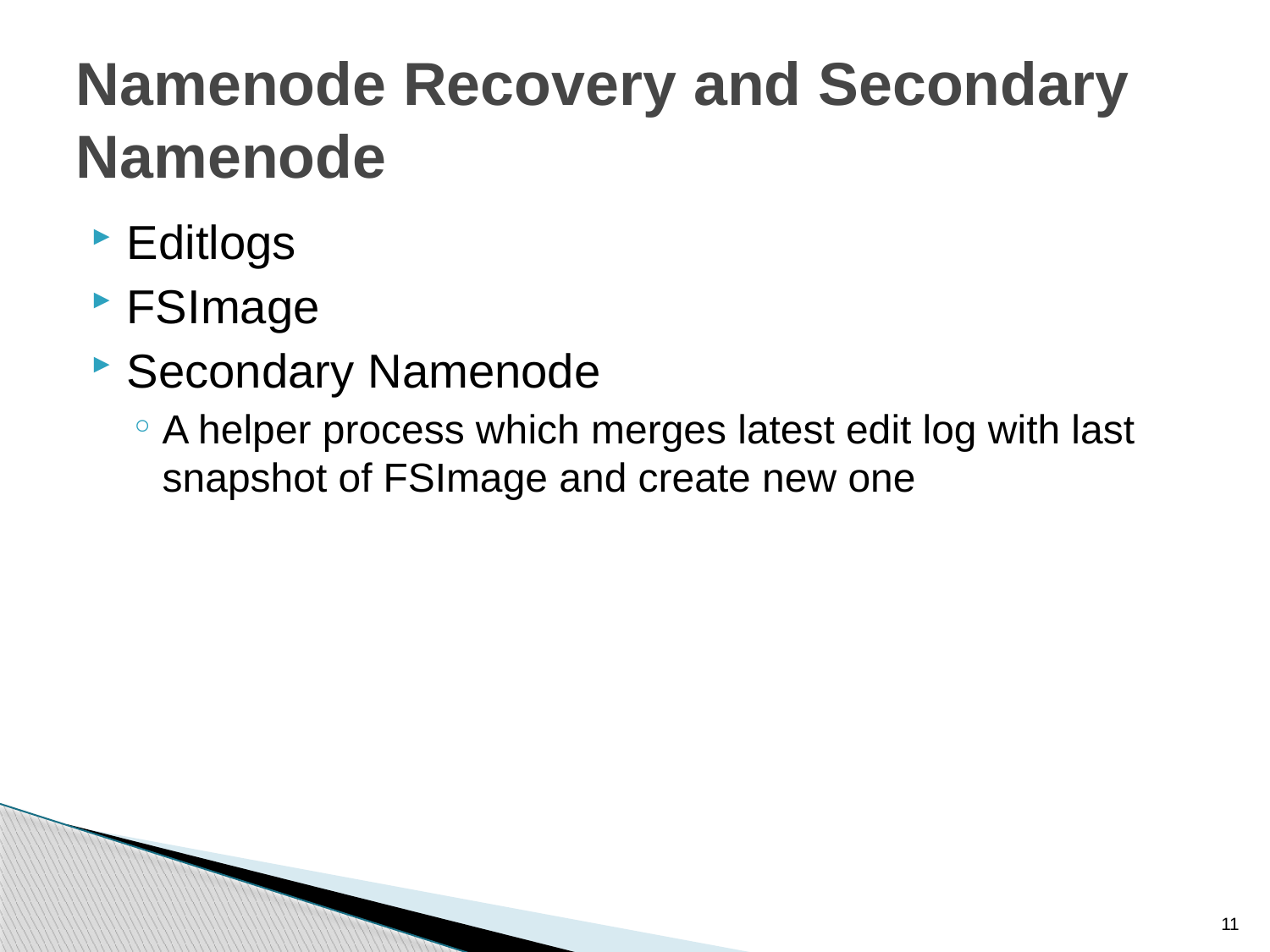

# Namenode Recovery and Secondary Namenode
Editlogs
FSImage
Secondary Namenode
A helper process which merges latest edit log with last snapshot of FSImage and create new one
11